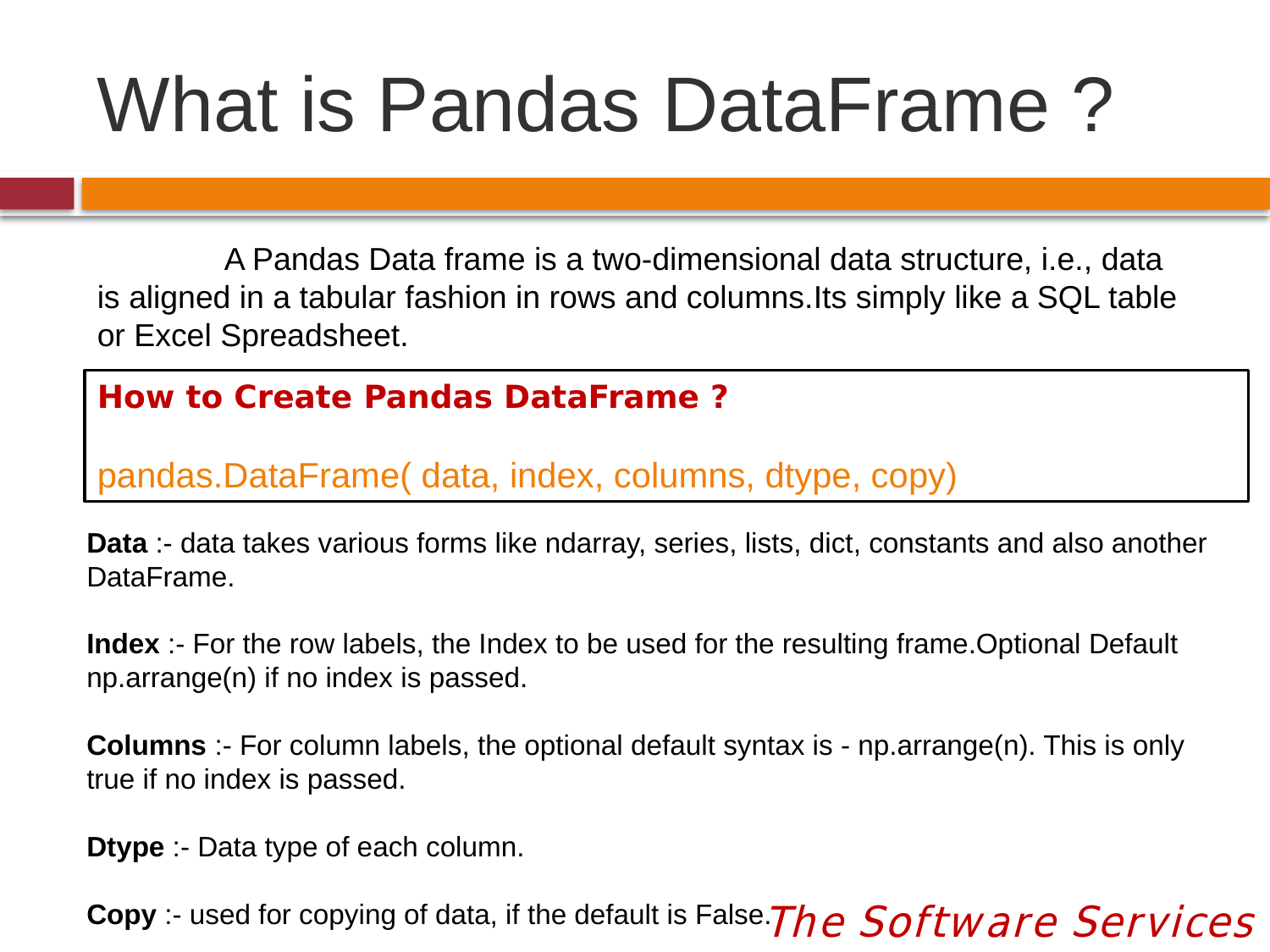

# What is Pandas DataFrame ?
	A Pandas Data frame is a two-dimensional data structure, i.e., data is aligned in a tabular fashion in rows and columns.Its simply like a SQL table or Excel Spreadsheet.
How to Create Pandas DataFrame ?

pandas.DataFrame( data, index, columns, dtype, copy)
Data :- data takes various forms like ndarray, series, lists, dict, constants and also another DataFrame.

Index :- For the row labels, the Index to be used for the resulting frame.Optional Default np.arrange(n) if no index is passed.

Columns :- For column labels, the optional default syntax is - np.arrange(n). This is only true if no index is passed.

Dtype :- Data type of each column.

Copy :- used for copying of data, if the default is False.

The Software Services